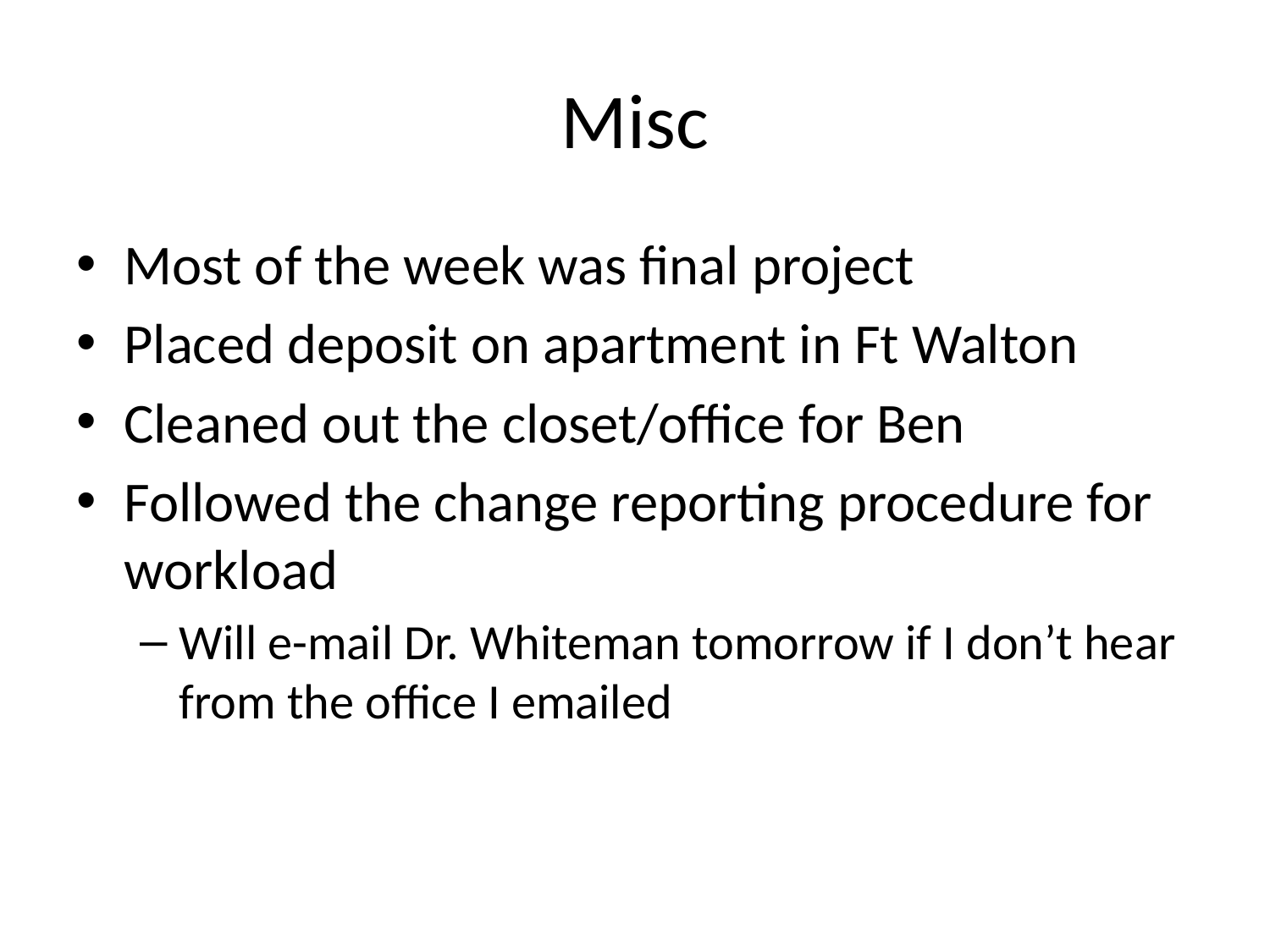

# Misc
Most of the week was final project
Placed deposit on apartment in Ft Walton
Cleaned out the closet/office for Ben
Followed the change reporting procedure for workload
Will e-mail Dr. Whiteman tomorrow if I don’t hear from the office I emailed